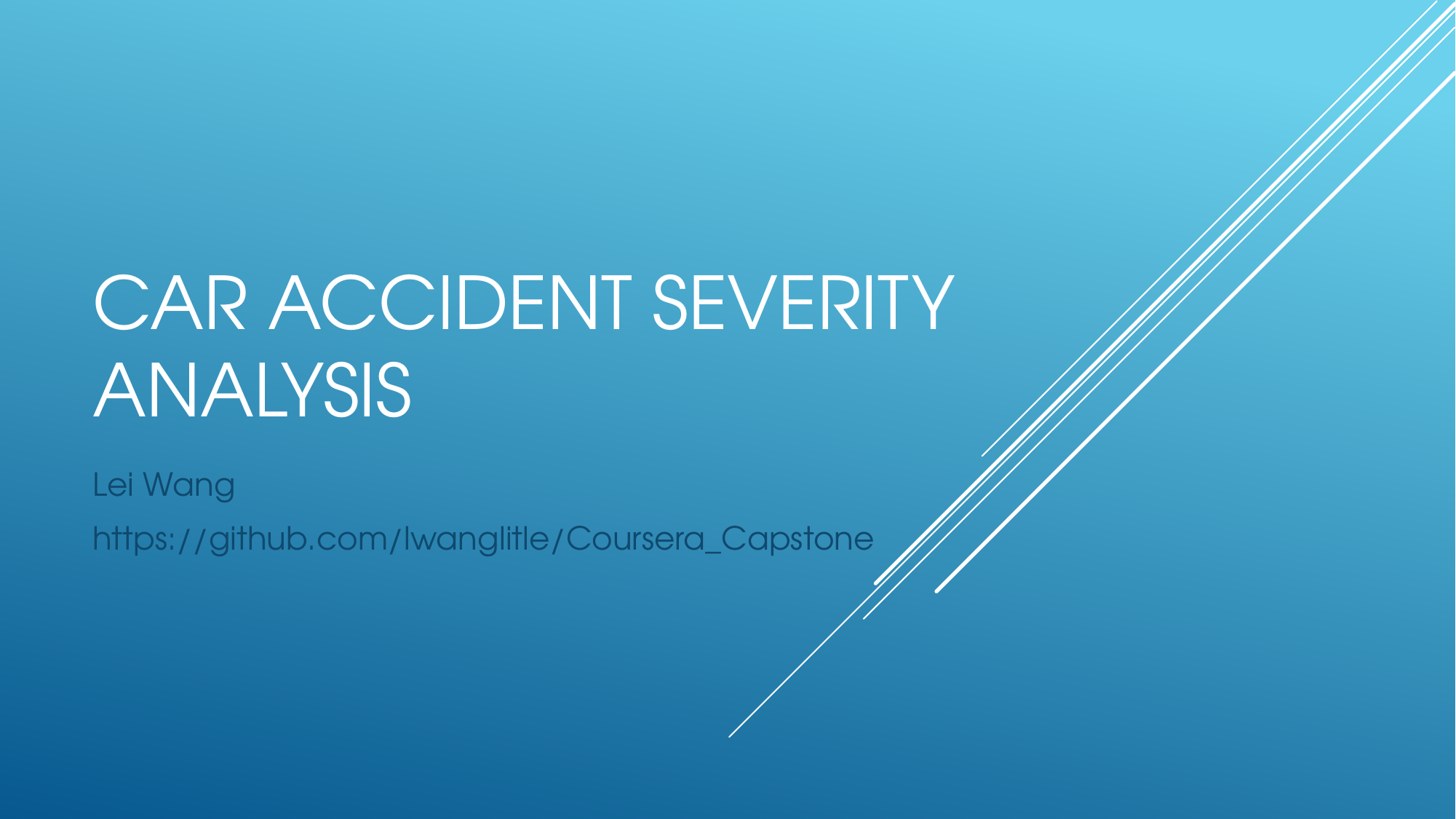

# Car Accident Severity Analysis
Lei Wang
https://github.com/lwanglitle/Coursera_Capstone